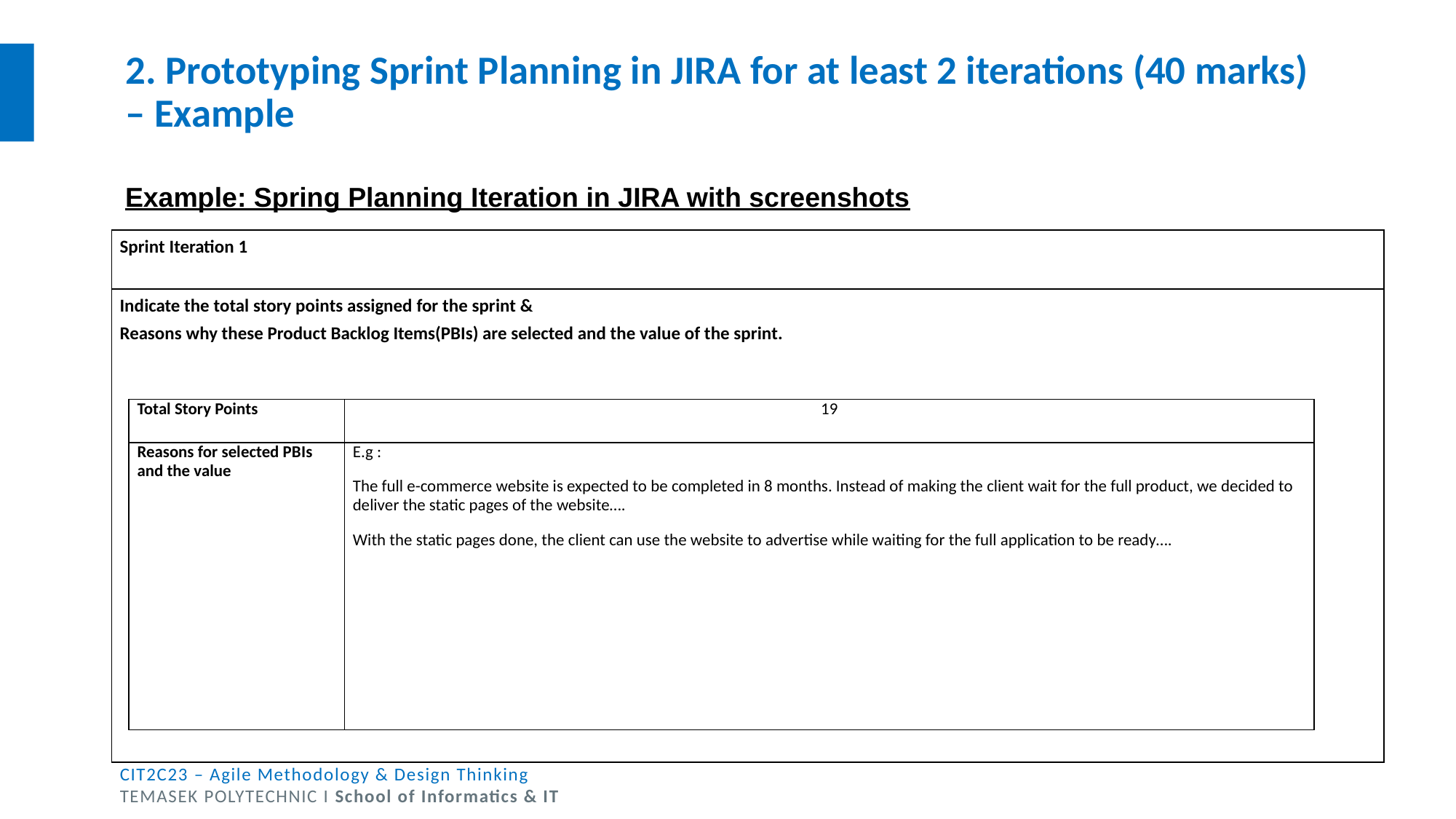

# 2. Prototyping Sprint Planning in JIRA for at least 2 iterations (40 marks) – Example
Example: Spring Planning Iteration in JIRA with screenshots
| Sprint Iteration 1 |
| --- |
| Indicate the total story points assigned for the sprint & Reasons why these Product Backlog Items(PBIs) are selected and the value of the sprint. |
| Total Story Points | 19 |
| --- | --- |
| Reasons for selected PBIs and the value | E.g : The full e-commerce website is expected to be completed in 8 months. Instead of making the client wait for the full product, we decided to deliver the static pages of the website…. With the static pages done, the client can use the website to advertise while waiting for the full application to be ready…. |